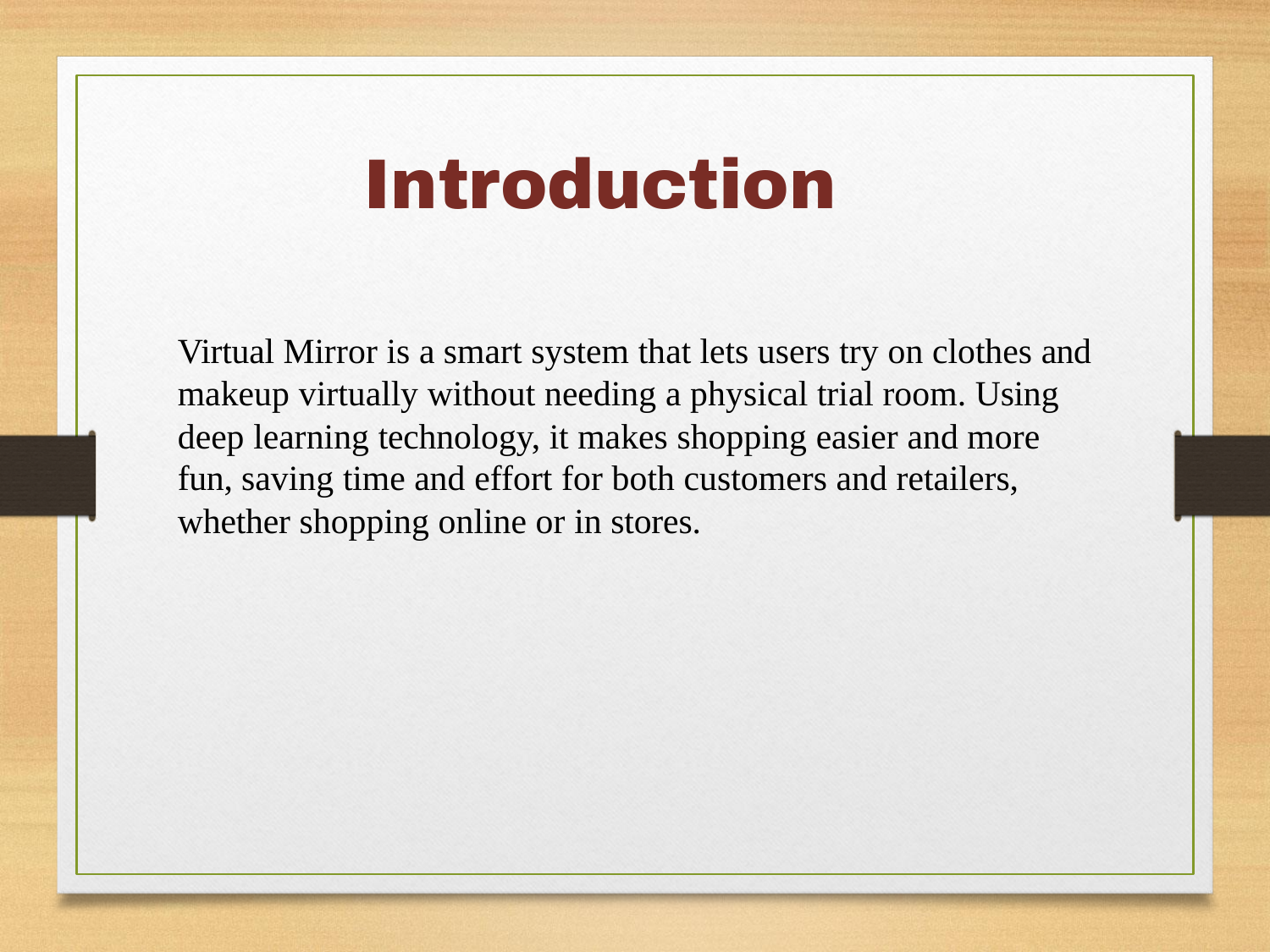

# Introduction
Virtual Mirror is a smart system that lets users try on clothes and makeup virtually without needing a physical trial room. Using deep learning technology, it makes shopping easier and more fun, saving time and effort for both customers and retailers, whether shopping online or in stores.